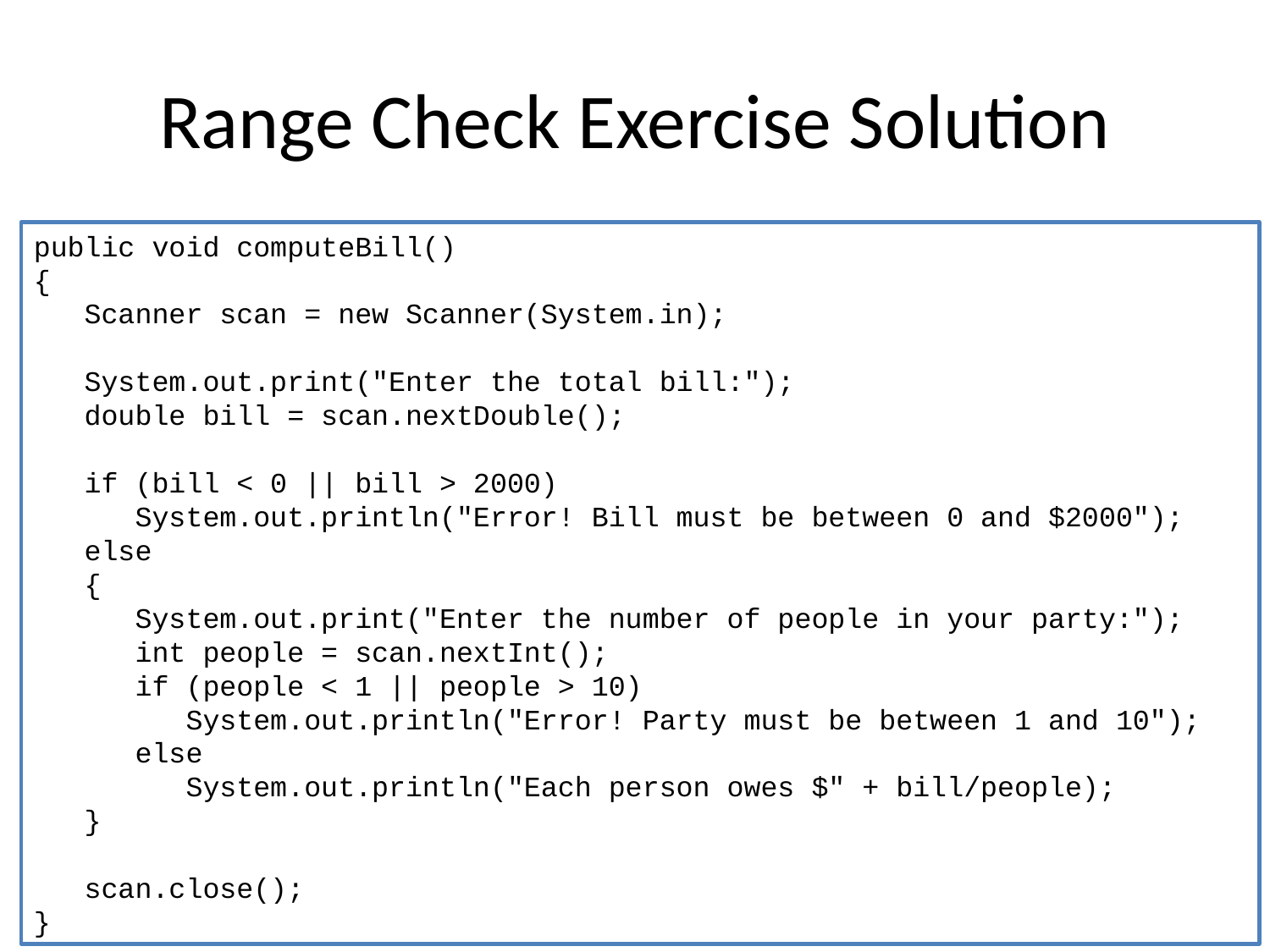

# Range Check Exercise Solution
public void computeBill()
{
   Scanner scan = new Scanner(System.in);
   System.out.print("Enter the total bill:");
   double bill = scan.nextDouble();
   if (bill < 0 || bill > 2000)
      System.out.println("Error! Bill must be between 0 and $2000");
   else
   {
      System.out.print("Enter the number of people in your party:");
      int people = scan.nextInt();
      if (people < 1 || people > 10)
         System.out.println("Error! Party must be between 1 and 10");
      else
         System.out.println("Each person owes $" + bill/people);
   }
   scan.close();
}